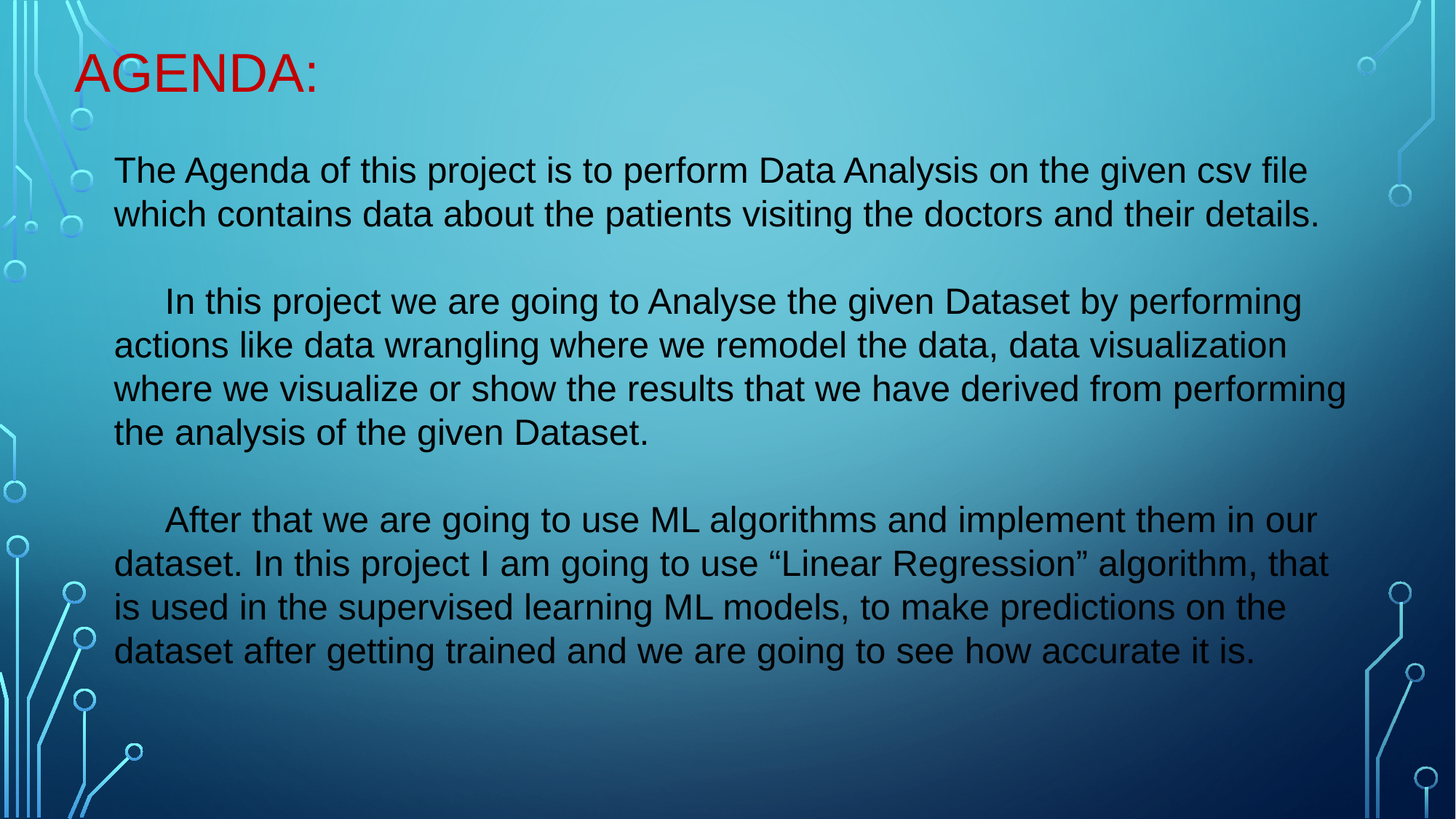

AGENDA:
The Agenda of this project is to perform Data Analysis on the given csv file which contains data about the patients visiting the doctors and their details.

     In this project we are going to Analyse the given Dataset by performing actions like data wrangling where we remodel the data, data visualization where we visualize or show the results that we have derived from performing the analysis of the given Dataset.

     After that we are going to use ML algorithms and implement them in our dataset. In this project I am going to use “Linear Regression” algorithm, that is used in the supervised learning ML models, to make predictions on the dataset after getting trained and we are going to see how accurate it is.